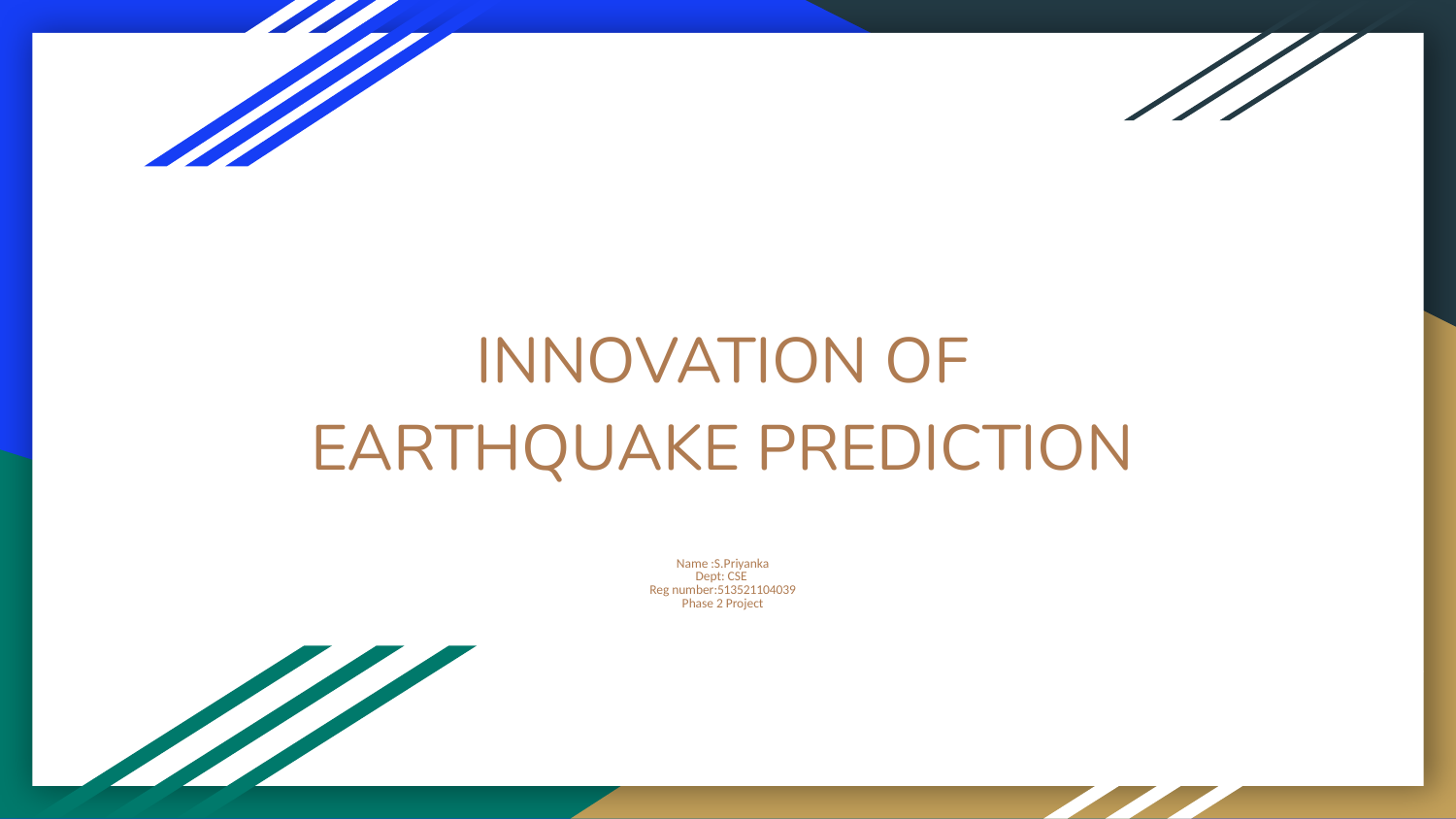

# INNOVATION OF EARTHQUAKE PREDICTION
Name :S.Priyanka
Dept: CSE
Reg number:513521104039
Phase 2 Project